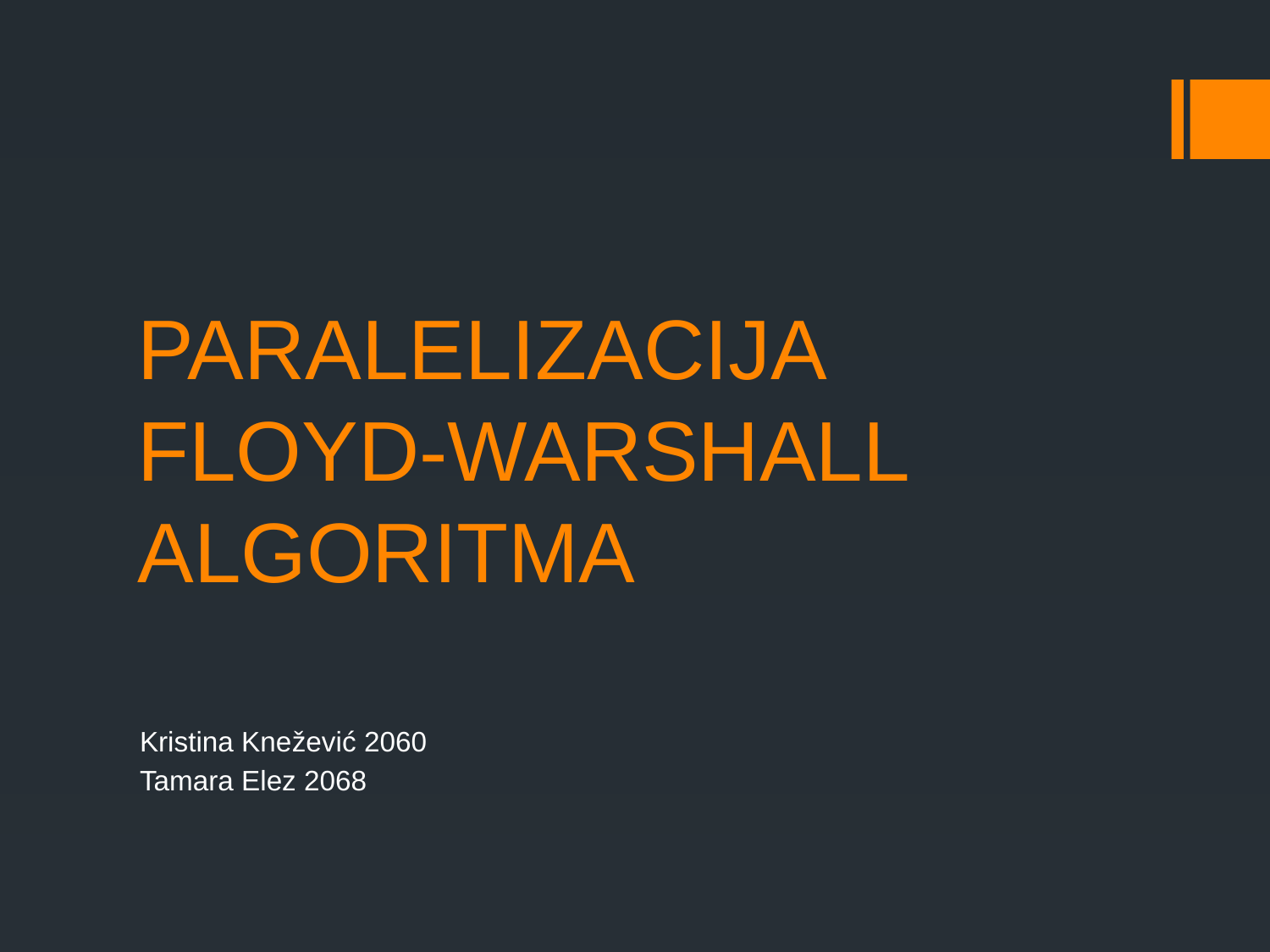

# PARALELIZACIJA FLOYD-WARSHALL ALGORITMA
Kristina Knežević 2060
Tamara Elez 2068